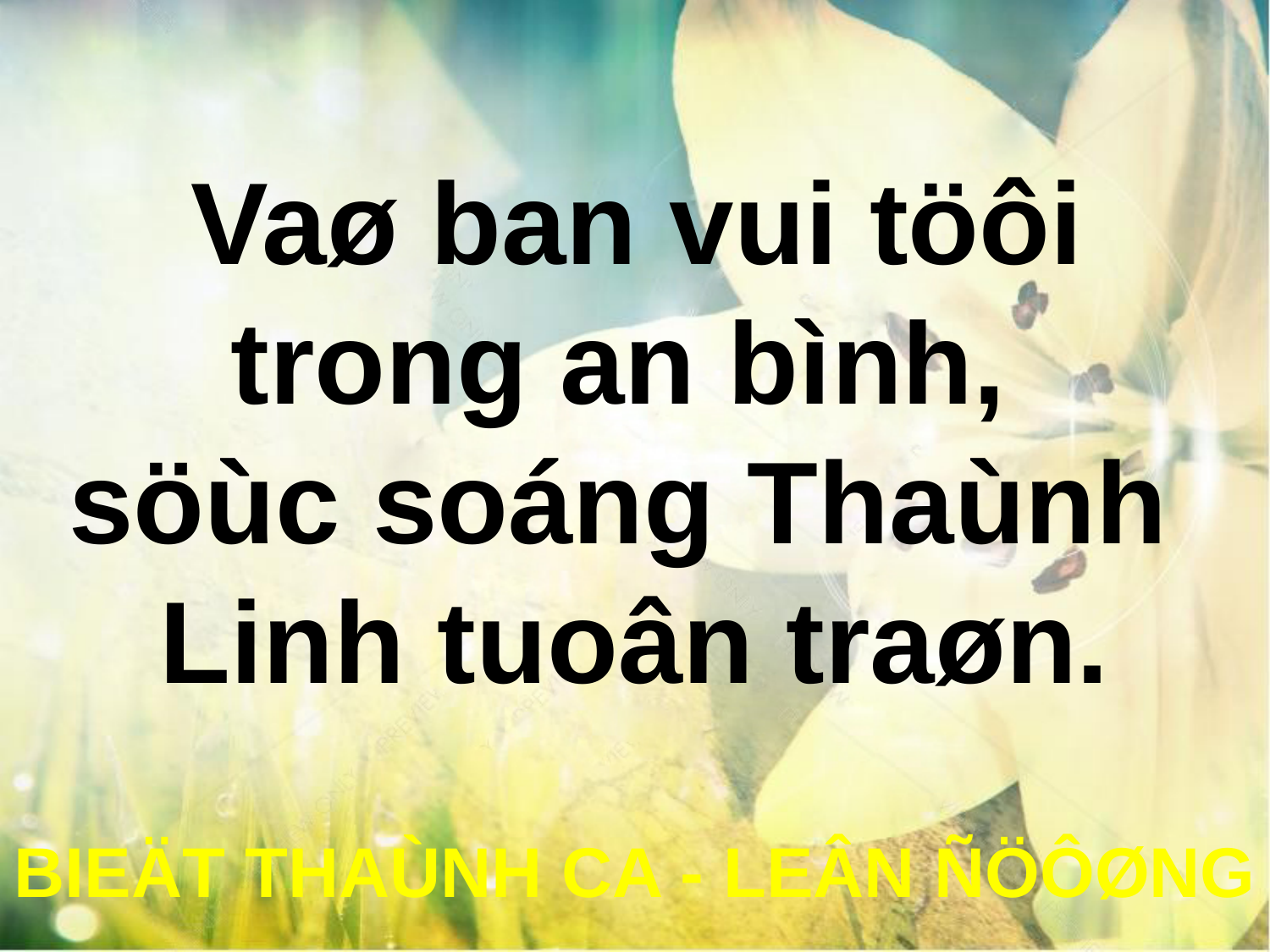

Vaø ban vui töôi
trong an bình,
söùc soáng Thaùnh
Linh tuoân traøn.
BIEÄT THAÙNH CA - LEÂN ÑÖÔØNG